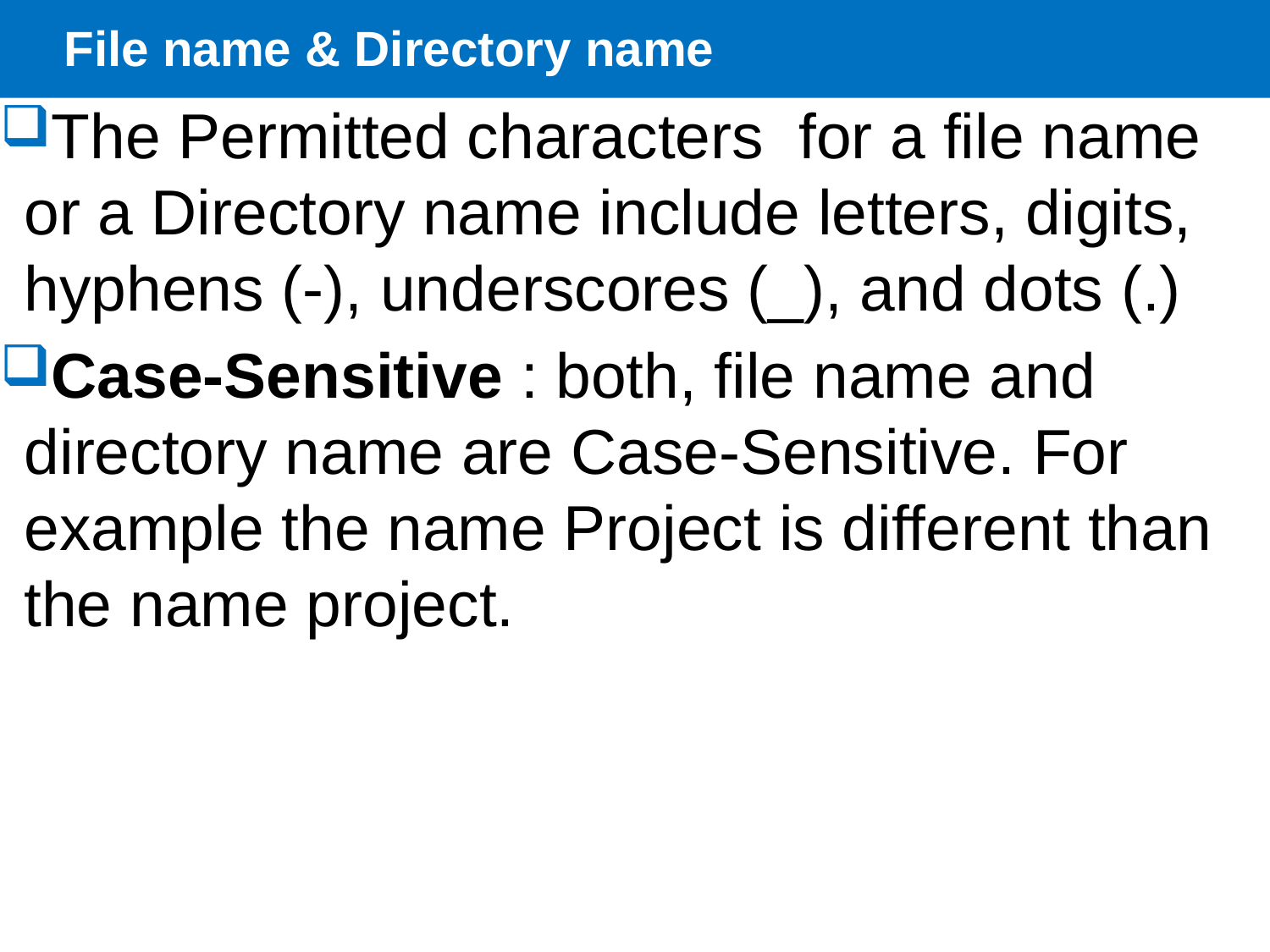

# File name & Directory name
The Permitted characters  for a file name or a Directory name include letters, digits, hyphens (-), underscores (_), and dots (.)
Case-Sensitive : both, file name and directory name are Case-Sensitive. For example the name Project is different than the name project.